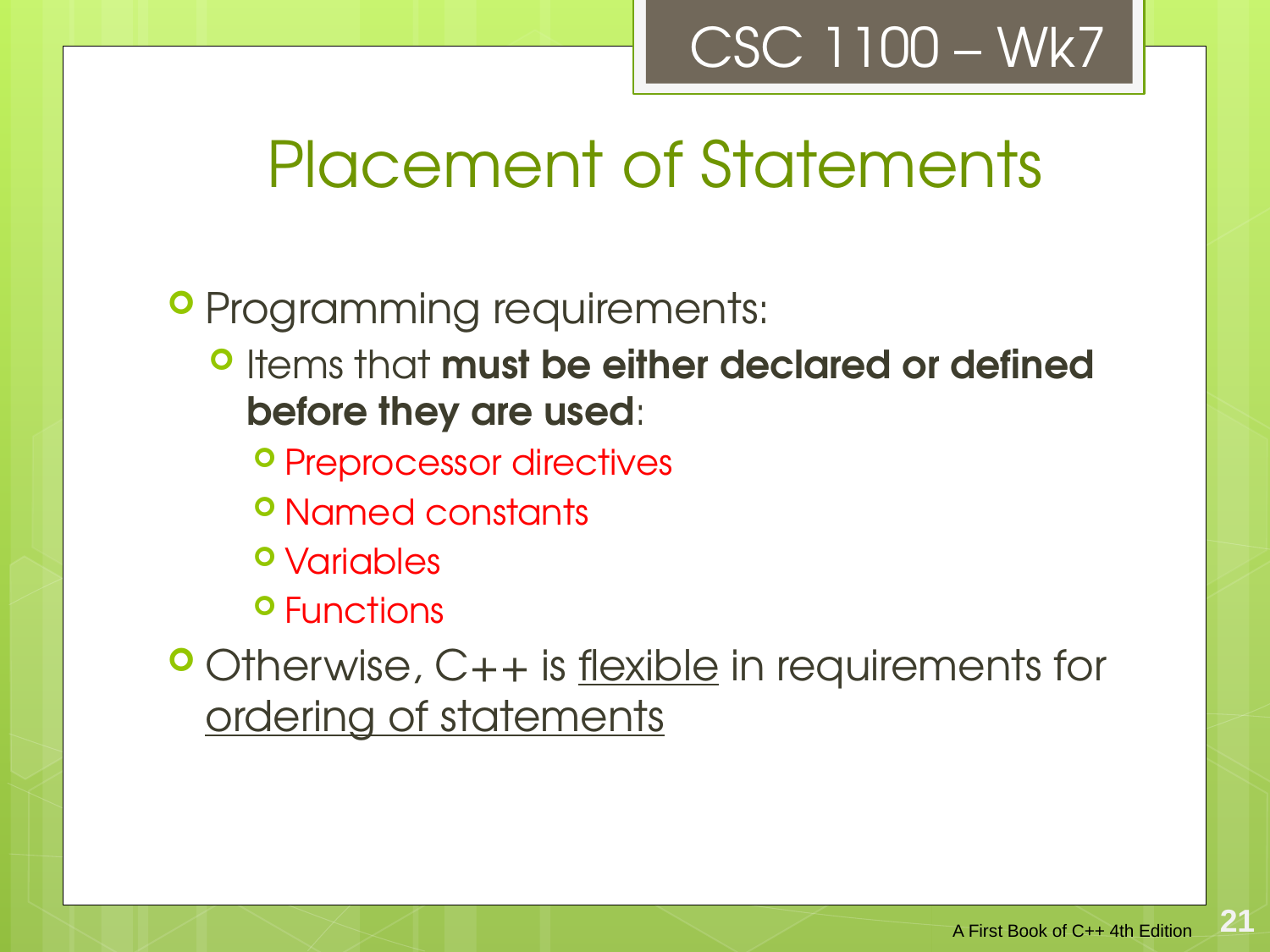

CSC 1100 – Wk7
# Placement of Statements
Programming requirements:
Items that must be either declared or defined before they are used:
Preprocessor directives
Named constants
Variables
Functions
Otherwise, C++ is flexible in requirements for ordering of statements

21
A First Book of C++ 4th Edition